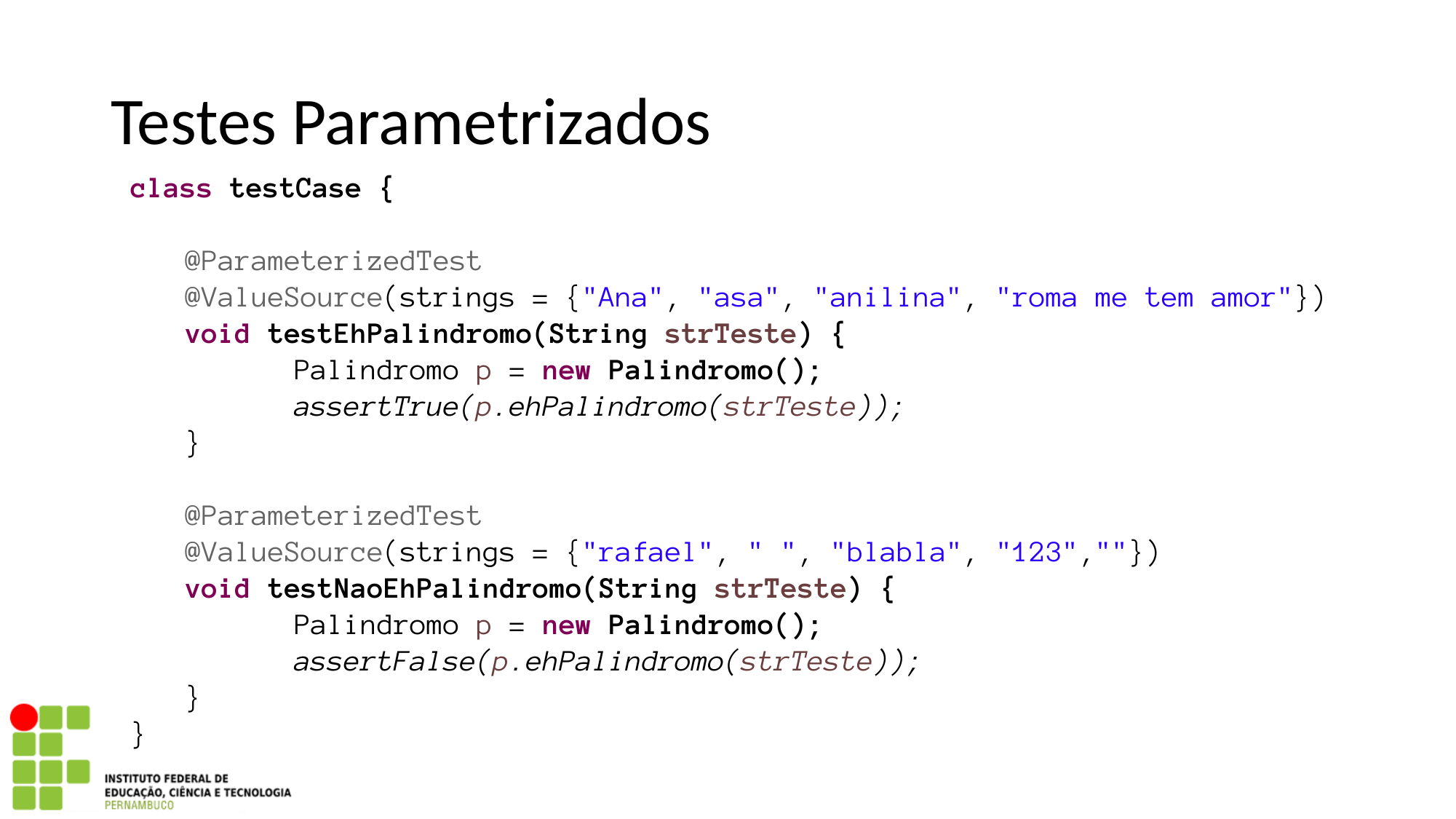

# Testes Parametrizados
class testCase {

@ParameterizedTest
@ValueSource(strings = {"Ana", "asa", "anilina", "roma me tem amor"})
void testEhPalindromo(String strTeste) {
	Palindromo p = new Palindromo();
	assertTrue(p.ehPalindromo(strTeste));
}

@ParameterizedTest
@ValueSource(strings = {"rafael", " ", "blabla", "123",""})
void testNaoEhPalindromo(String strTeste) {
	Palindromo p = new Palindromo();
	assertFalse(p.ehPalindromo(strTeste));
}
}